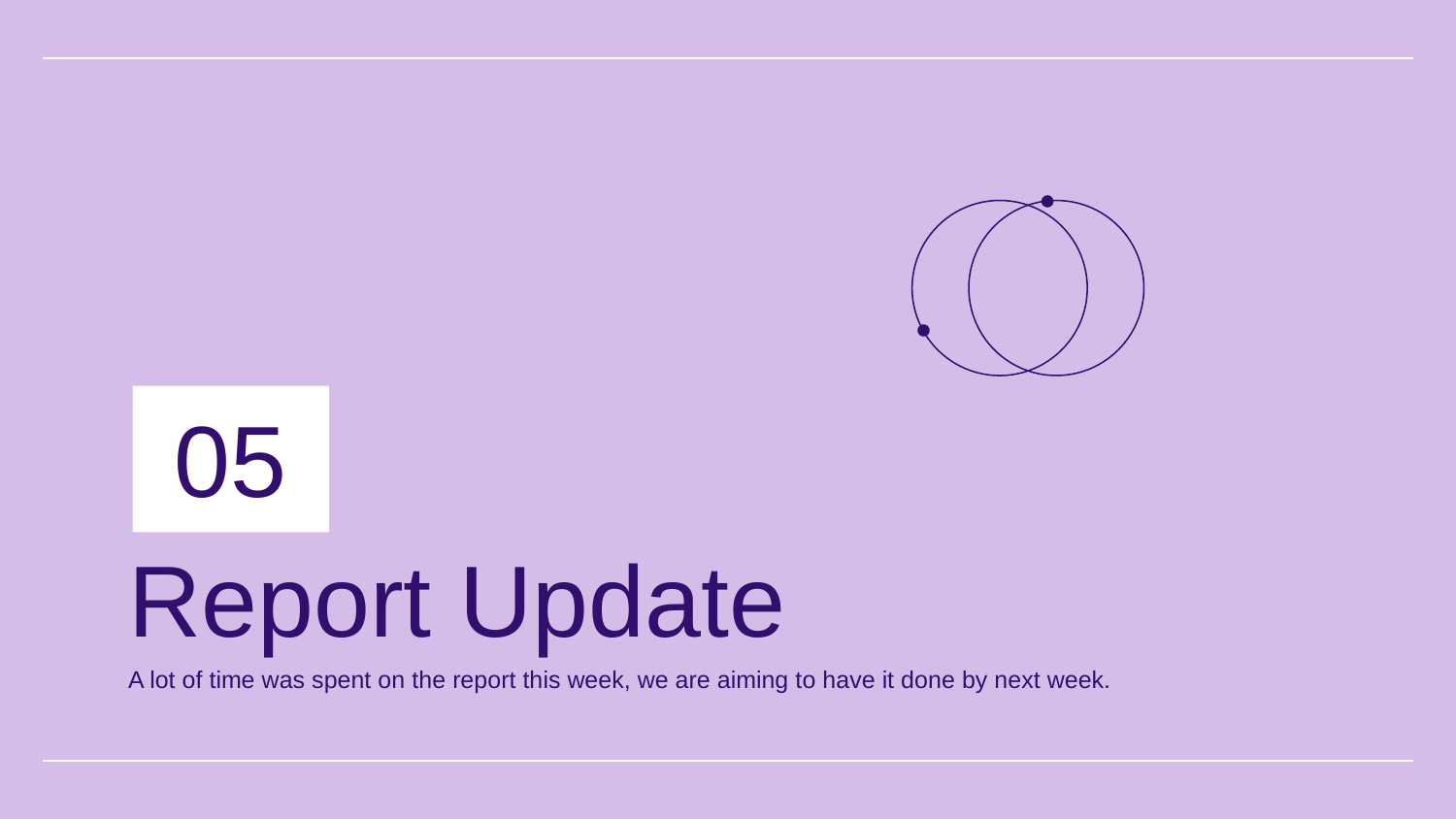

05
# Report Update
A lot of time was spent on the report this week, we are aiming to have it done by next week.